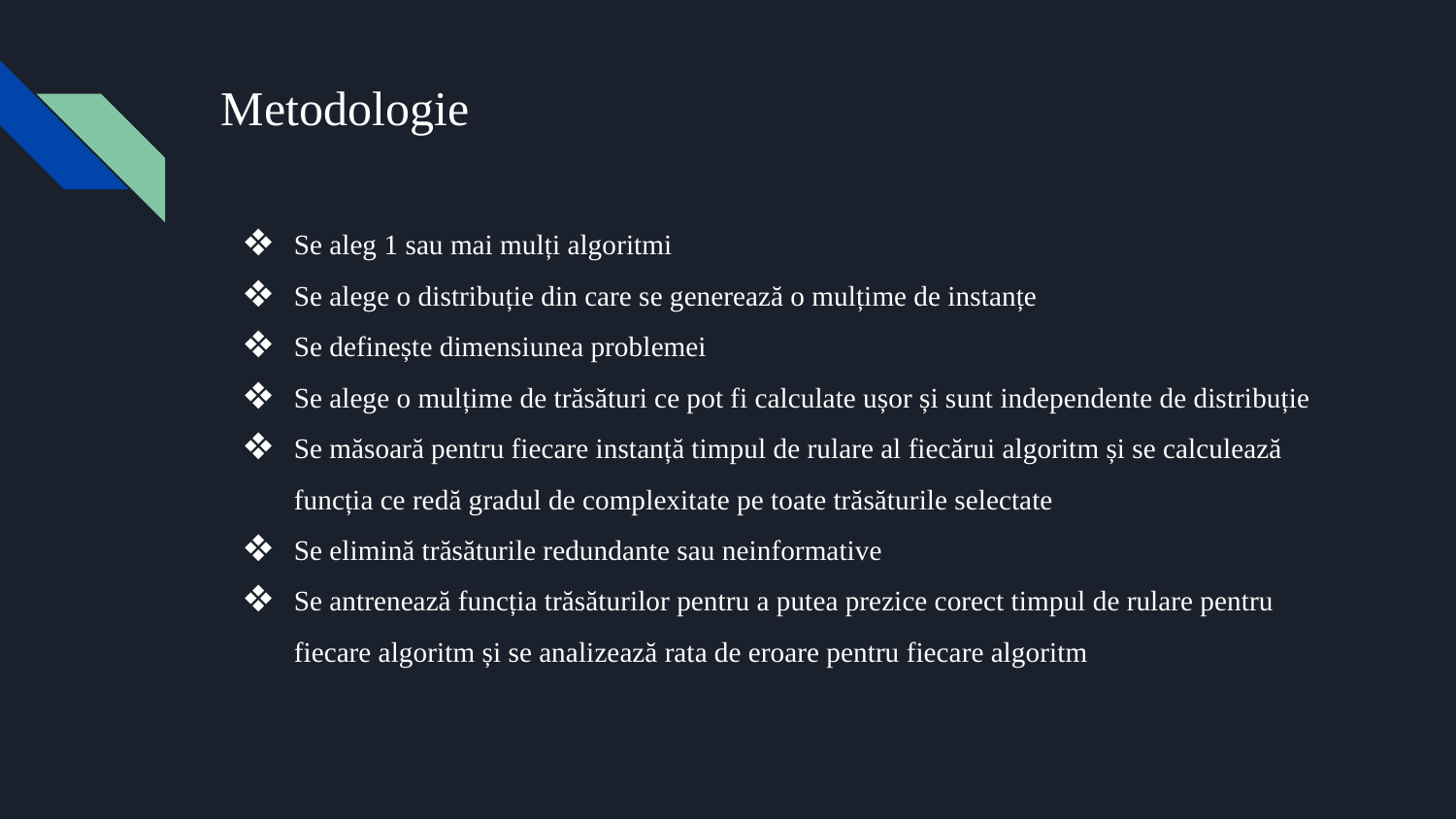

# Metodologie
Se aleg 1 sau mai mulți algoritmi
Se alege o distribuție din care se generează o mulțime de instanțe
Se definește dimensiunea problemei
Se alege o mulțime de trăsături ce pot fi calculate ușor și sunt independente de distribuție
Se măsoară pentru fiecare instanță timpul de rulare al fiecărui algoritm și se calculează funcția ce redă gradul de complexitate pe toate trăsăturile selectate
Se elimină trăsăturile redundante sau neinformative
Se antrenează funcția trăsăturilor pentru a putea prezice corect timpul de rulare pentru fiecare algoritm și se analizează rata de eroare pentru fiecare algoritm